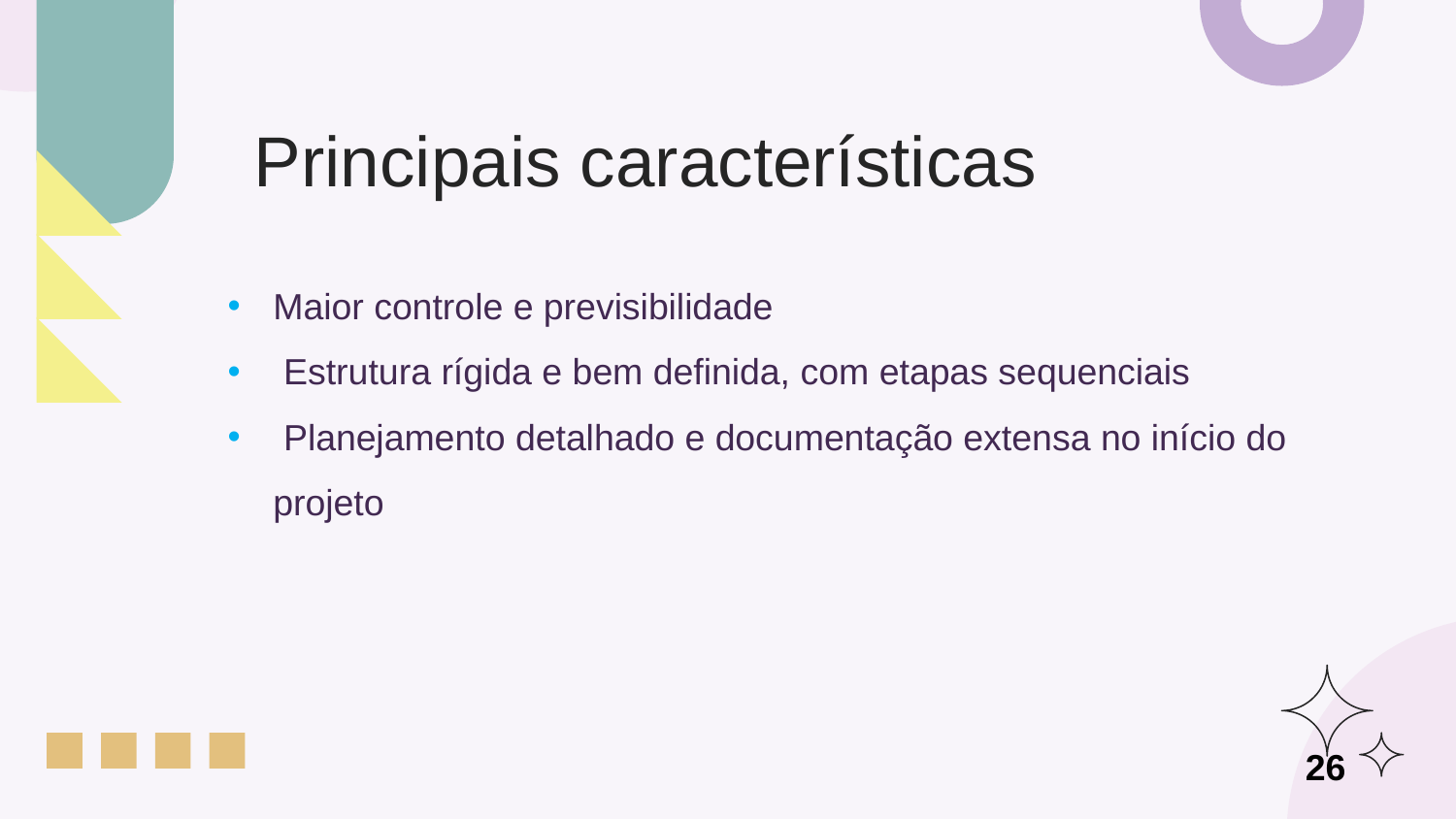

# Principais características
Maior controle e previsibilidade
 Estrutura rígida e bem definida, com etapas sequenciais
 Planejamento detalhado e documentação extensa no início do projeto

26